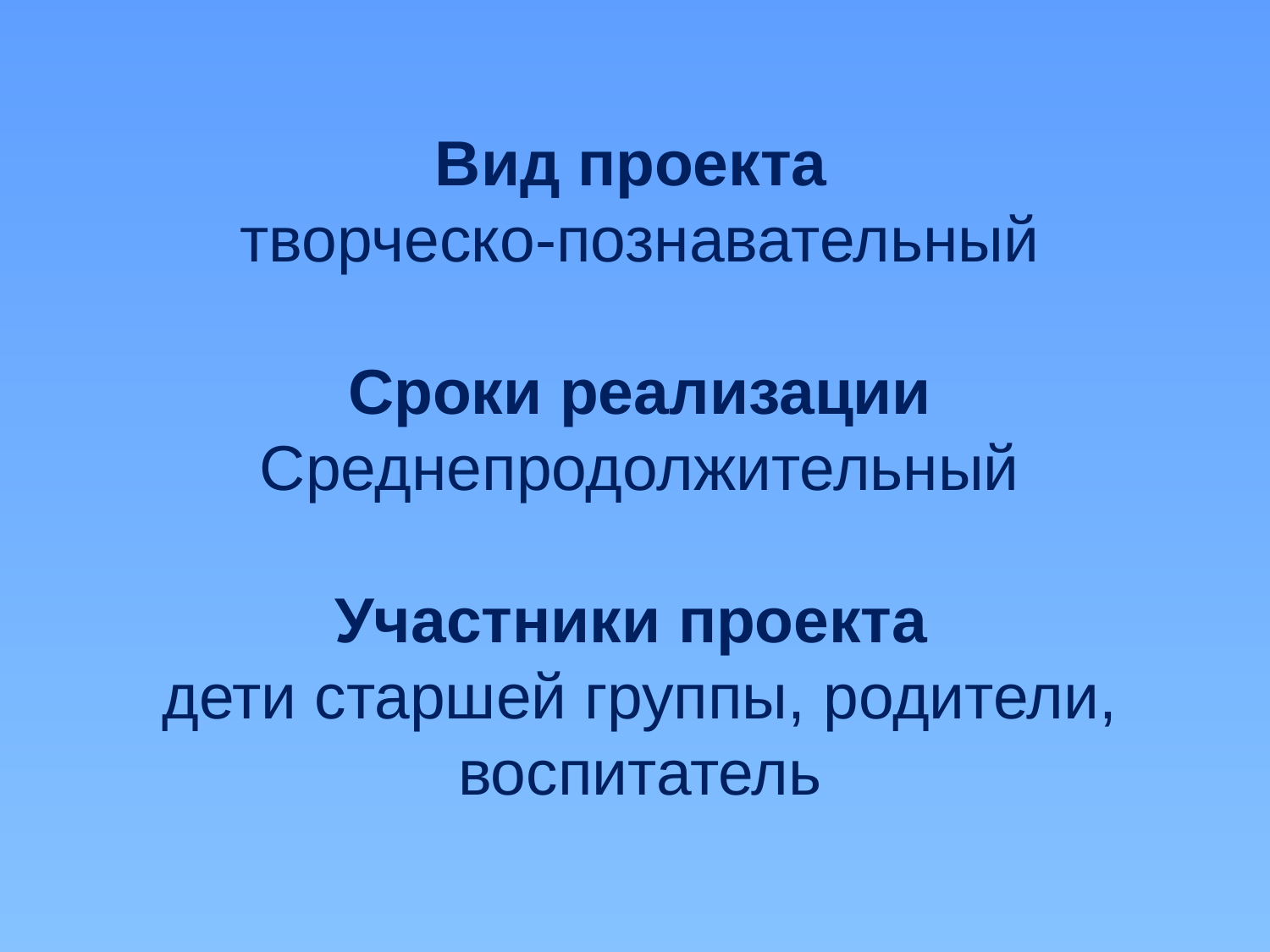

Вид проекта
творческо-познавательный

Сроки реализации
Среднепродолжительный

Участники проекта
дети старшей группы, родители, воспитатель